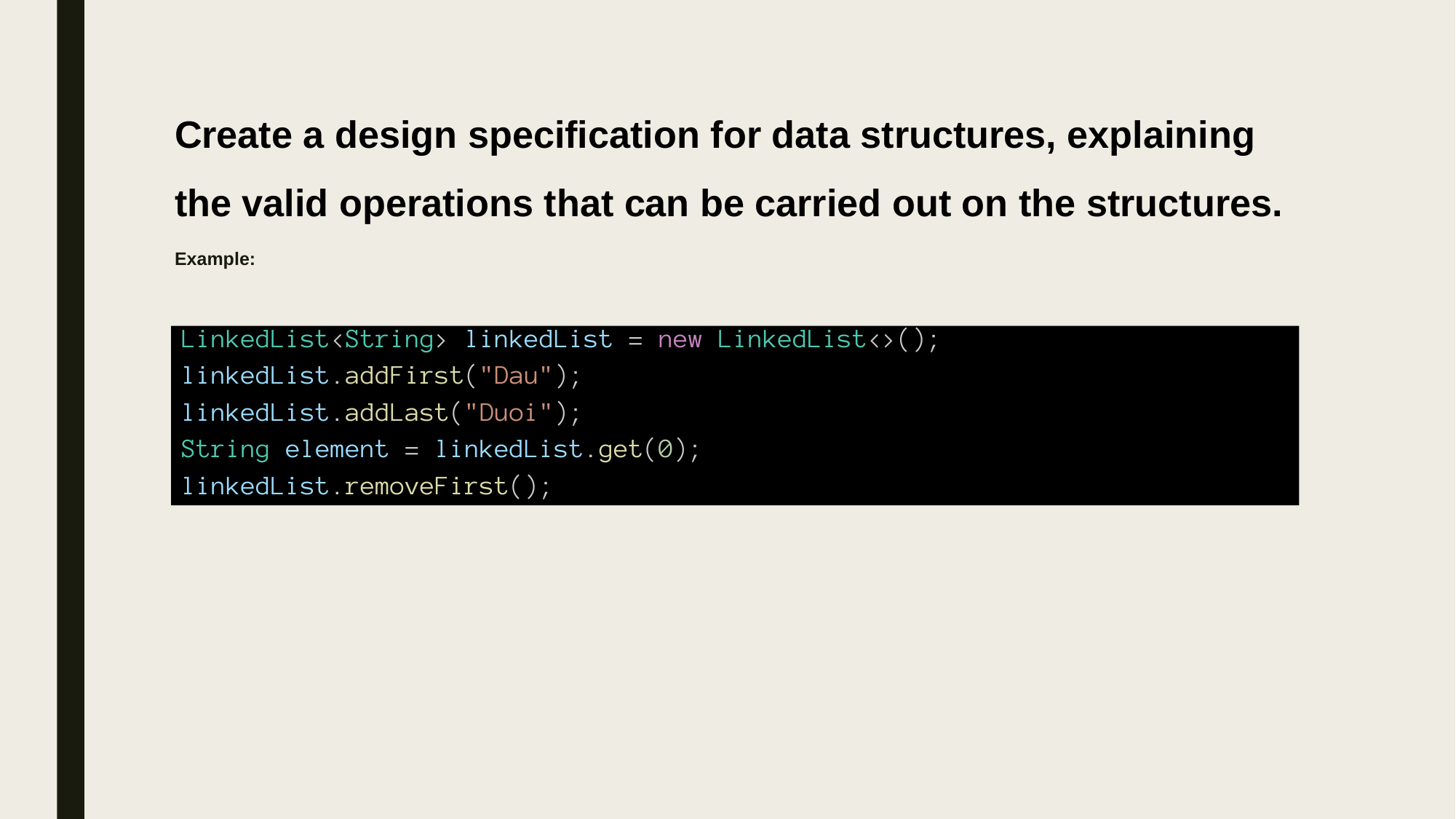

# Create a design specification for data structures, explaining the valid operations that can be carried out on the structures.
Example:
LinkedList<String> linkedList = new LinkedList<>();
linkedList.addFirst("Dau");
linkedList.addLast("Duoi");
String element = linkedList.get(0);
linkedList.removeFirst();